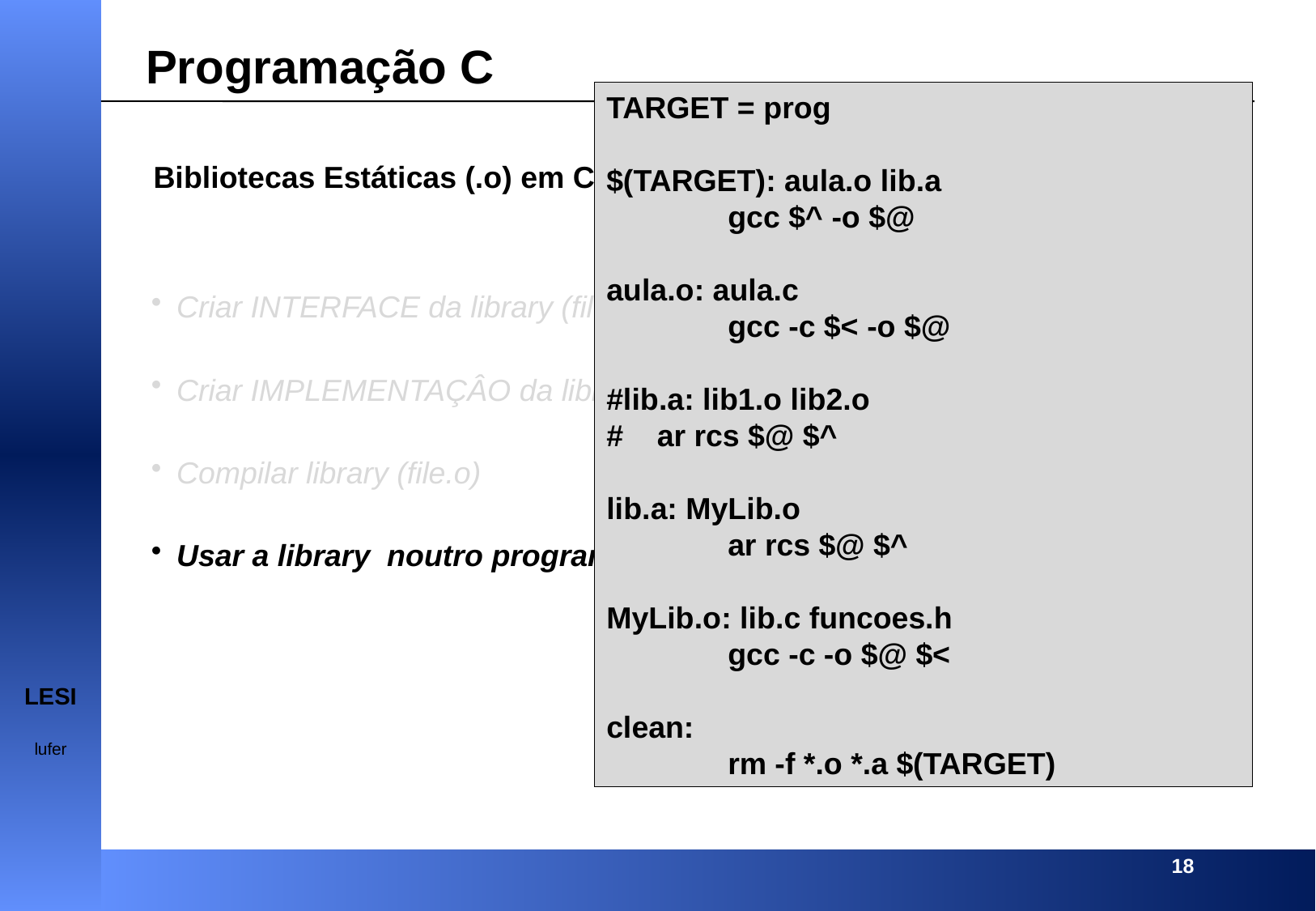

Programação C
TARGET = prog

$(TARGET): aula.o lib.a
	gcc $^ -o $@

aula.o: aula.c
	gcc -c $< -o $@

#lib.a: lib1.o lib2.o
#    ar rcs $@ $^

lib.a: MyLib.o
	ar rcs $@ $^

MyLib.o: lib.c funcoes.h
	gcc -c -o $@ $<

clean:
	rm -f *.o *.a $(TARGET)

Bibliotecas Estáticas (.o) em C com gcc:
Criar INTERFACE da library (file.h)
Criar IMPLEMENTAÇÂO da library (file.c)
Compilar library (file.o)
Usar a library  noutro programa C